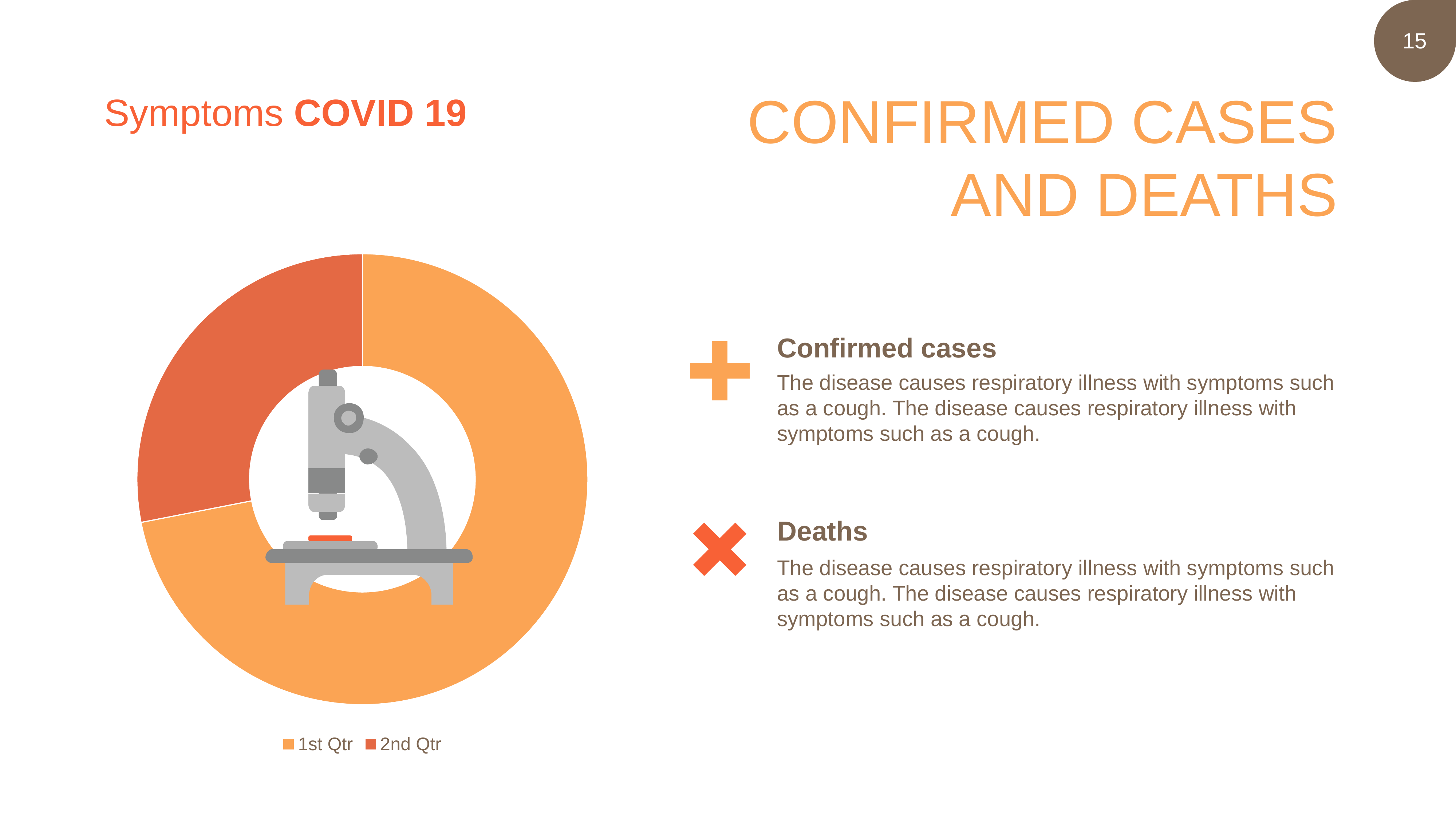

CONFIRMED CASES
AND DEATHS

### Chart

| Category | Sales |
|---|---|
| 1st Qtr | 8.2 |
| 2nd Qtr | 3.2 |

Confirmed cases

The disease causes respiratory illness with symptoms such as a cough. The disease causes respiratory illness with symptoms such as a cough.
Deaths

The disease causes respiratory illness with symptoms such as a cough. The disease causes respiratory illness with symptoms such as a cough.